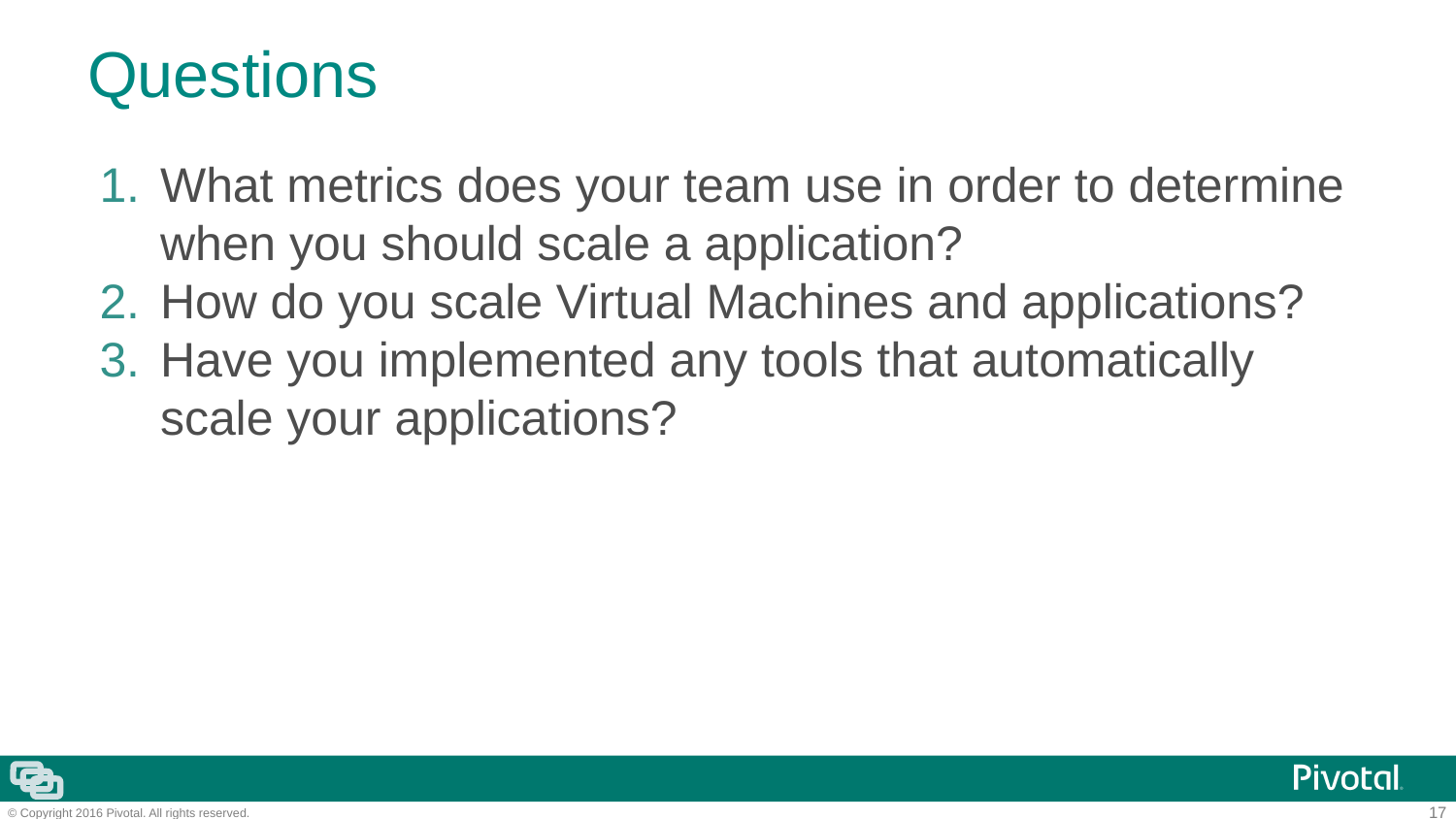

# Questions
What metrics does your team use in order to determine when you should scale a application?
How do you scale Virtual Machines and applications?
Have you implemented any tools that automatically scale your applications?